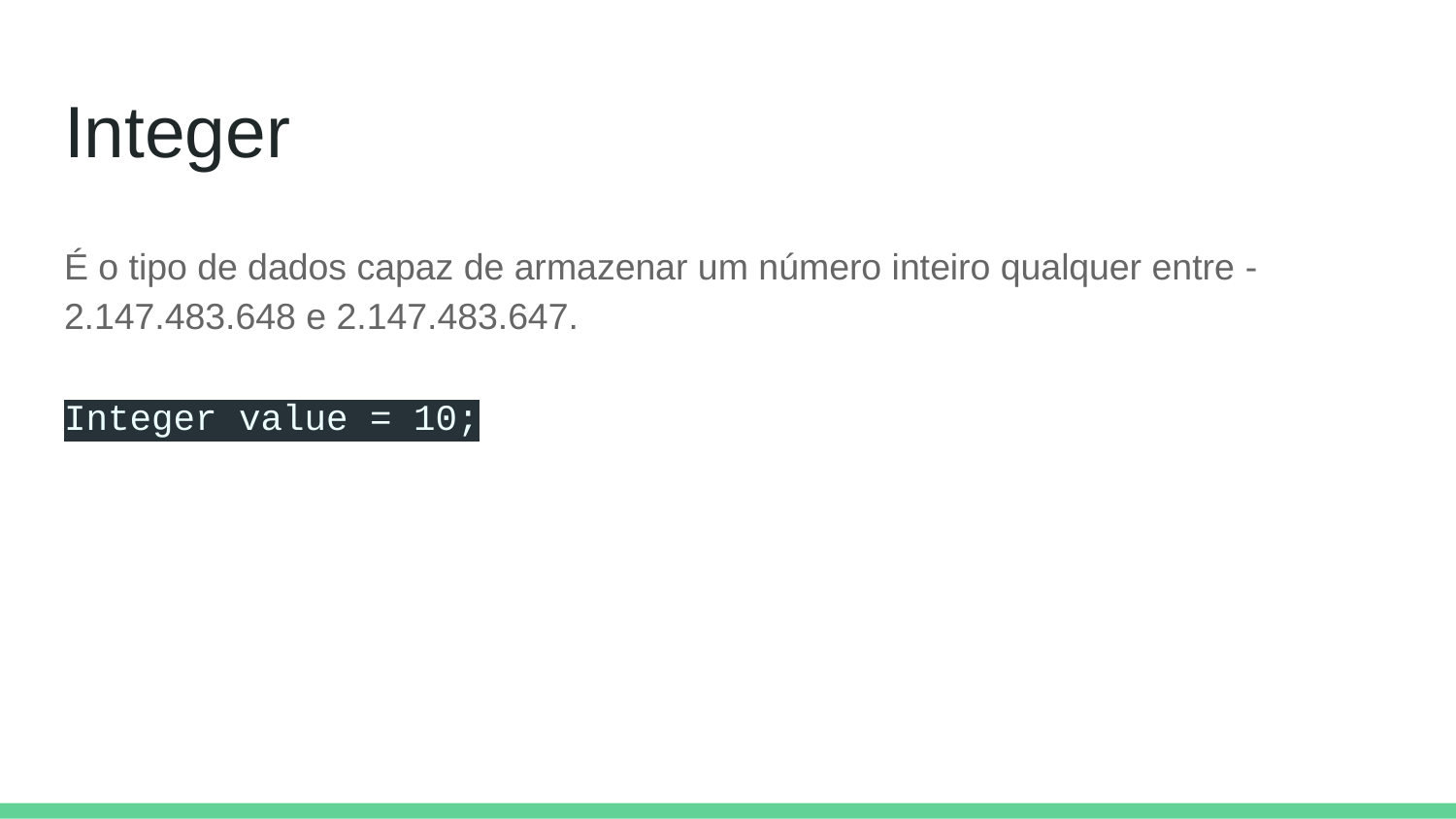

# Integer
É o tipo de dados capaz de armazenar um número inteiro qualquer entre -2.147.483.648 e 2.147.483.647.

Integer value = 10;